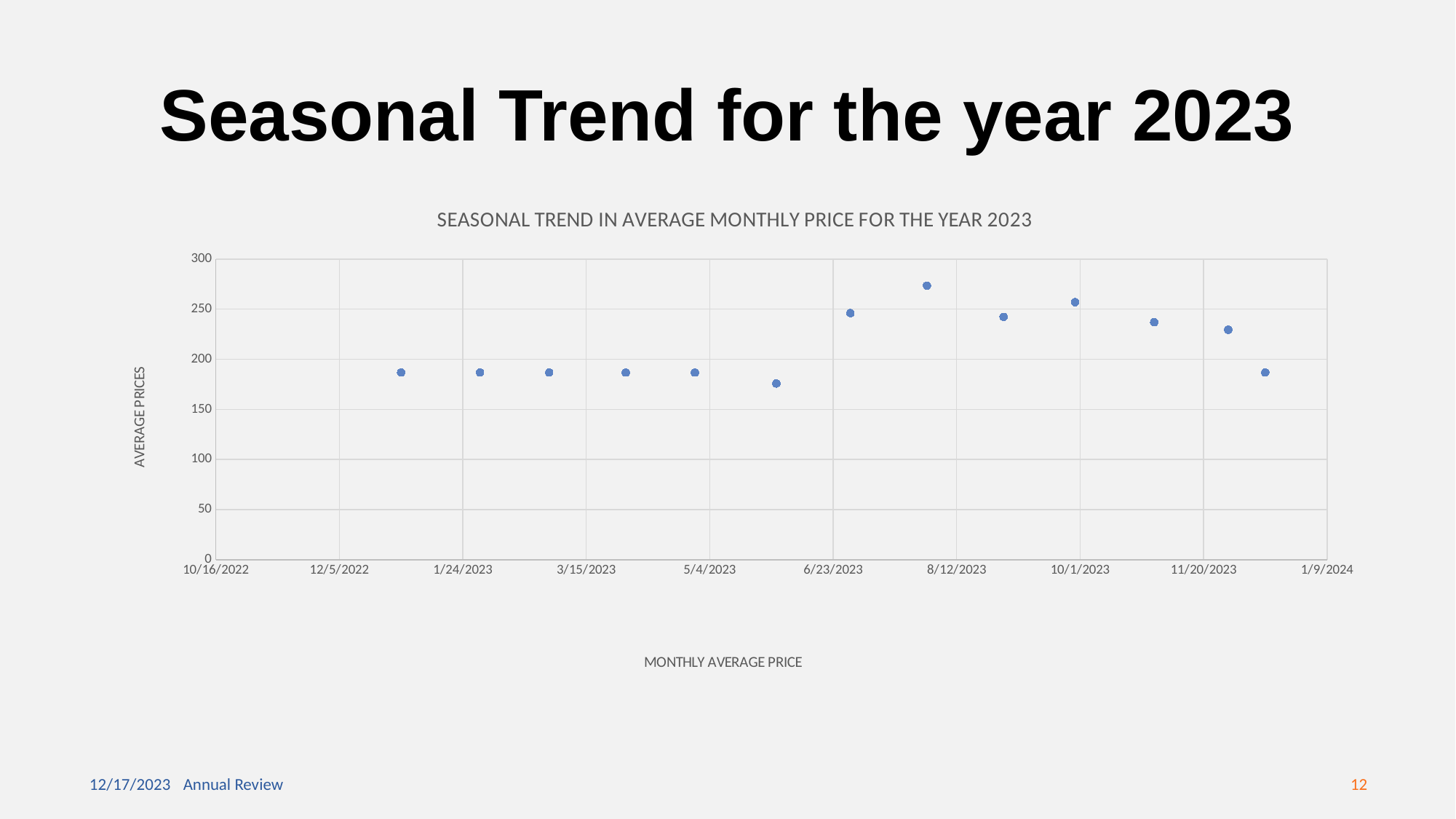

# Seasonal Trend for the year 2023

### Chart: SEASONAL TREND IN AVERAGE MONTHLY PRICE FOR THE YEAR 2023

| Category | Average Prices |
|---|---|